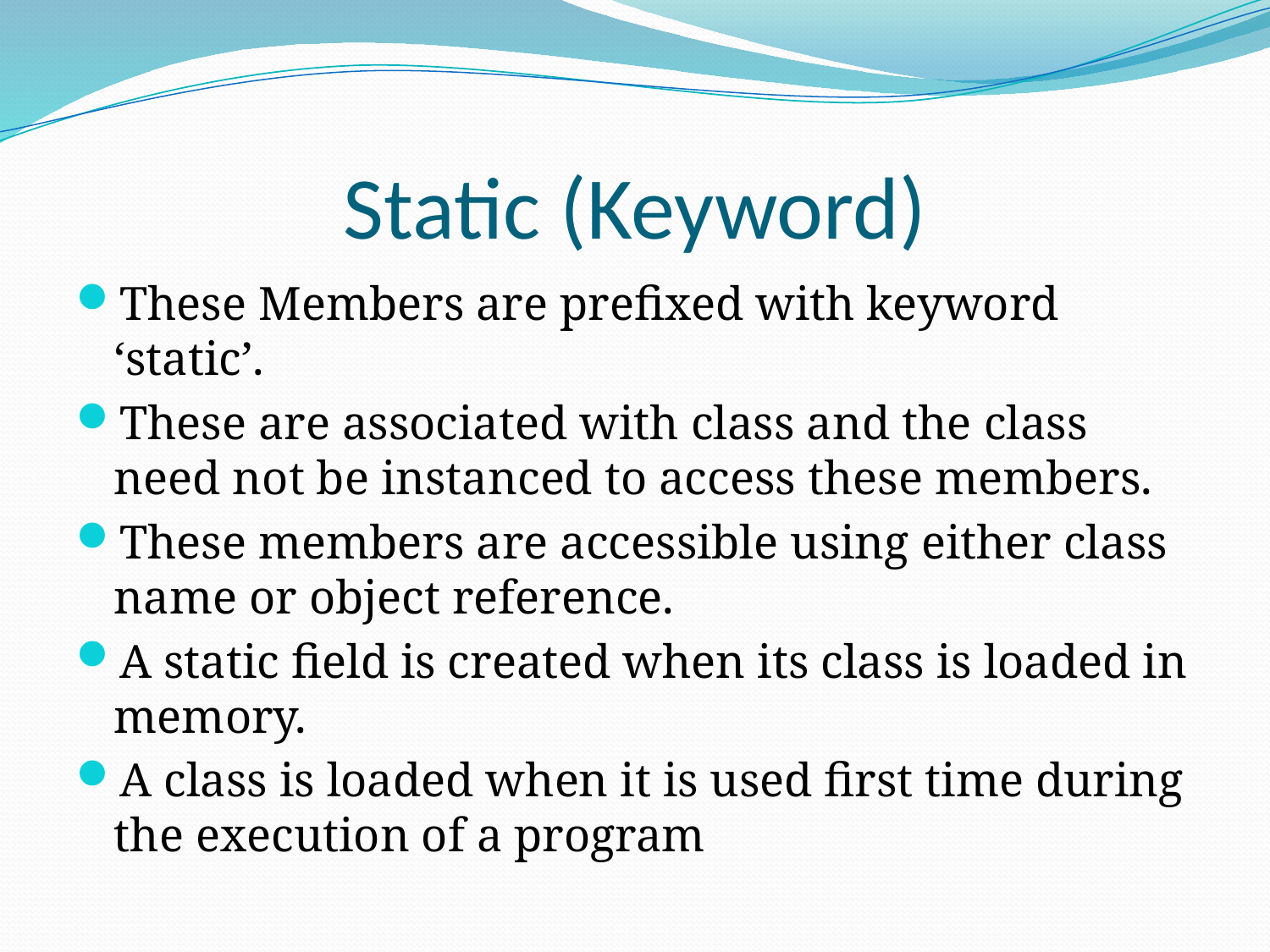

# Static (Keyword)
These Members are prefixed with keyword ‘static’.
These are associated with class and the class need not be instanced to access these members.
These members are accessible using either class name or object reference.
A static field is created when its class is loaded in memory.
A class is loaded when it is used first time during the execution of a program